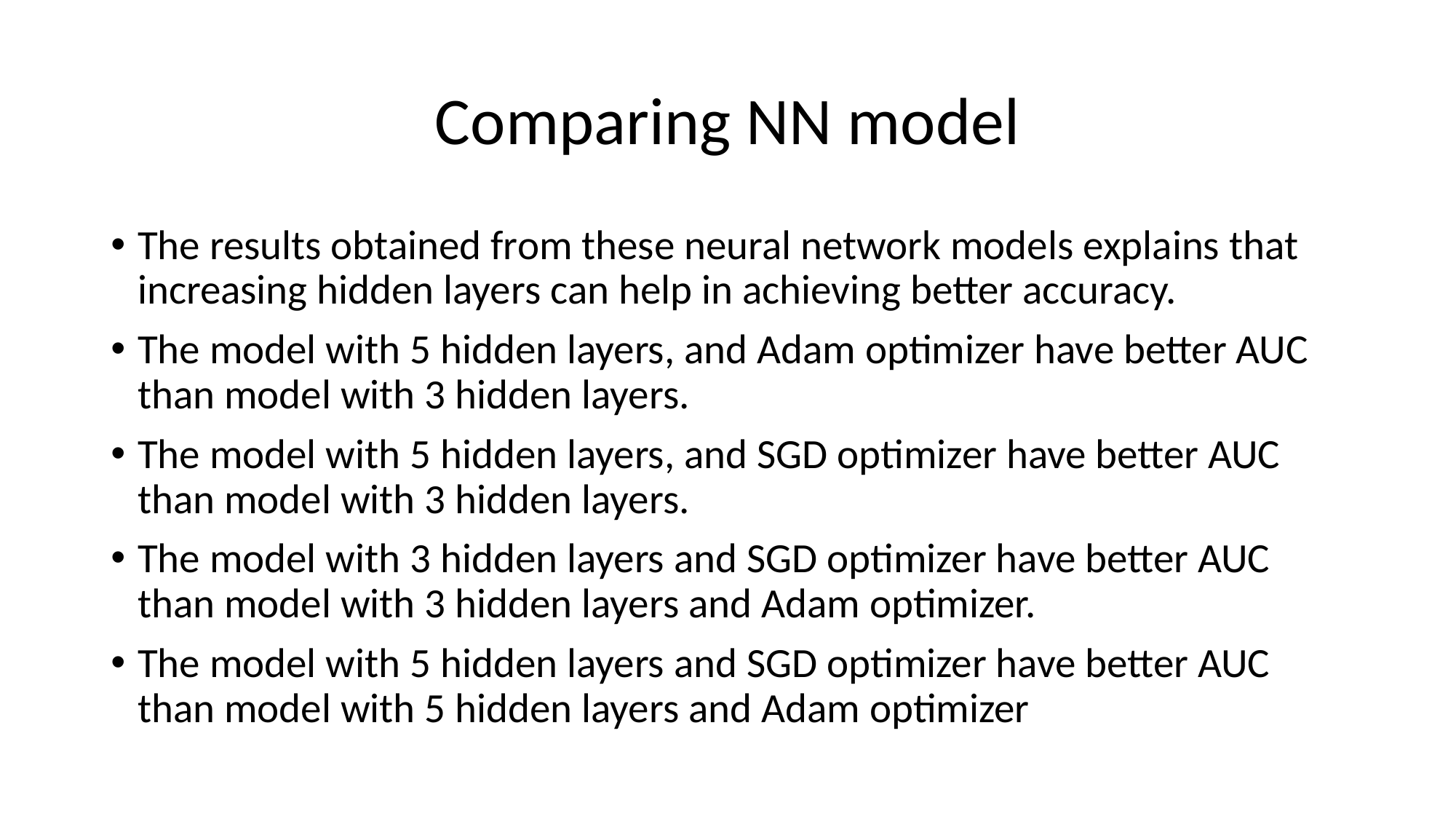

# Comparing NN model
The results obtained from these neural network models explains that increasing hidden layers can help in achieving better accuracy.
The model with 5 hidden layers, and Adam optimizer have better AUC than model with 3 hidden layers.
The model with 5 hidden layers, and SGD optimizer have better AUC than model with 3 hidden layers.
The model with 3 hidden layers and SGD optimizer have better AUC than model with 3 hidden layers and Adam optimizer.
The model with 5 hidden layers and SGD optimizer have better AUC than model with 5 hidden layers and Adam optimizer